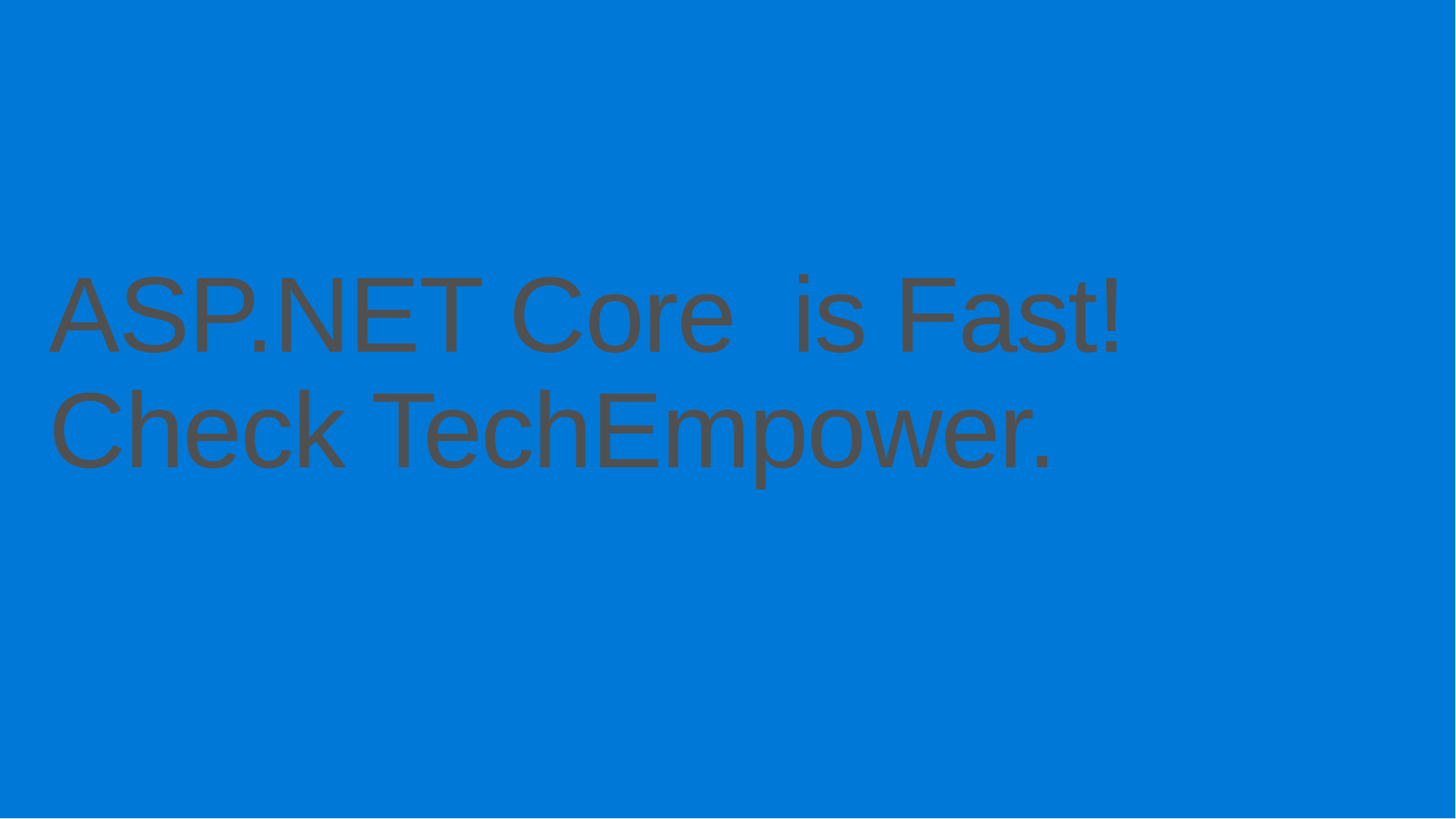

# ASP.NET Core  is Fast! Check TechEmpower.